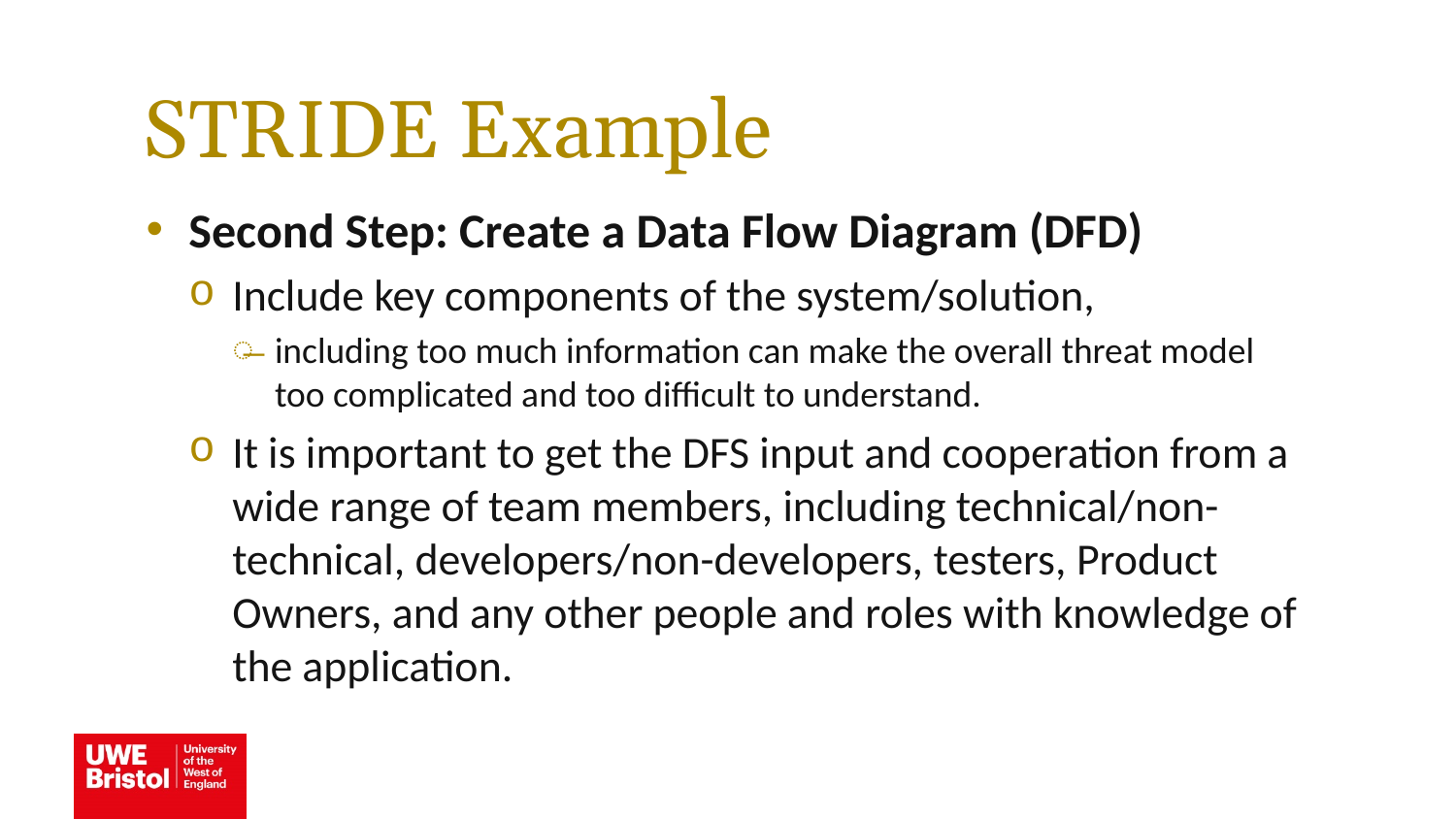

STRIDE Example
Second Step: Create a Data Flow Diagram (DFD)
Include key components of the system/solution,
including too much information can make the overall threat model too complicated and too difficult to understand.
It is important to get the DFS input and cooperation from a wide range of team members, including technical/non-technical, developers/non-developers, testers, Product Owners, and any other people and roles with knowledge of the application.